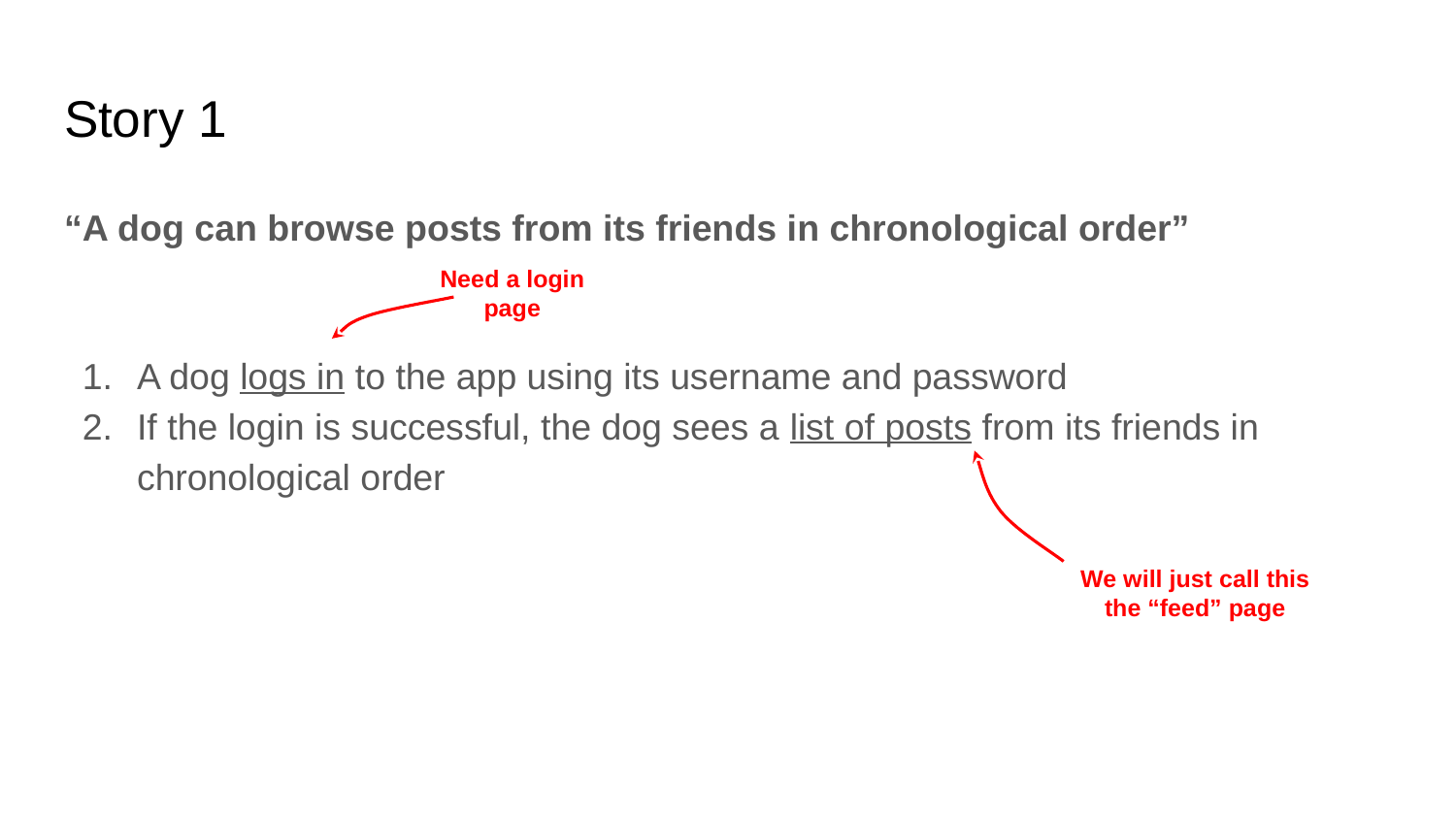

# Story 1
“A dog can browse posts from its friends in chronological order”

A dog logs in to the app using its username and password
If the login is successful, the dog sees a list of posts from its friends in chronological order

Need a login page

We will just call this the “feed” page